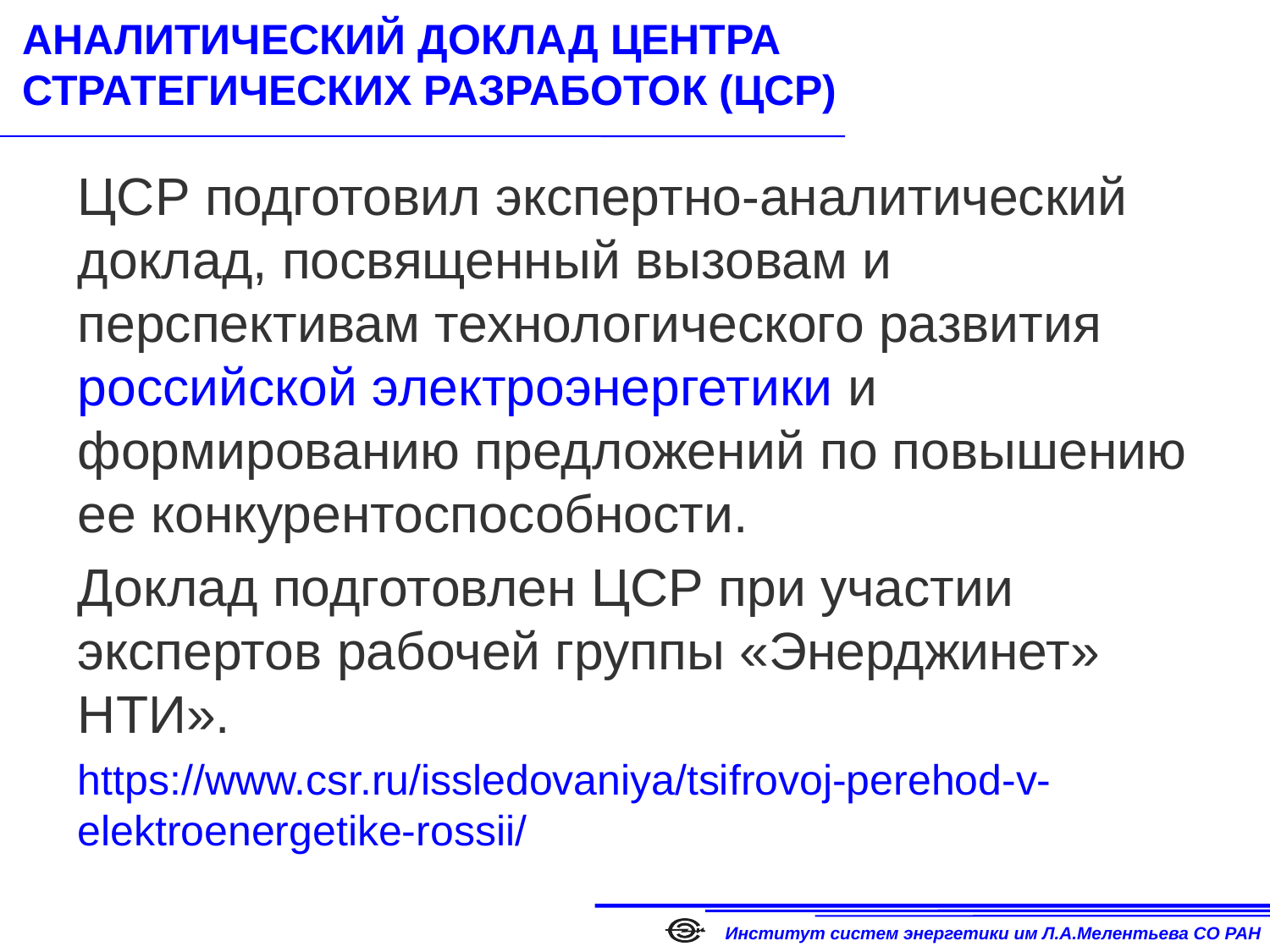

# АНАЛИТИЧЕСКИЙ ДОКЛАД ЦЕНТРА СТРАТЕГИЧЕСКИХ РАЗРАБОТОК (ЦСР)
ЦСР подготовил экспертно-аналитический доклад, посвященный вызовам и перспективам технологического развития российской электроэнергетики и формированию предложений по повышению ее конкурентоспособности.
Доклад подготовлен ЦСР при участии экспертов рабочей группы «Энерджинет» НТИ».
https://www.csr.ru/issledovaniya/tsifrovoj-perehod-v-elektroenergetike-rossii/